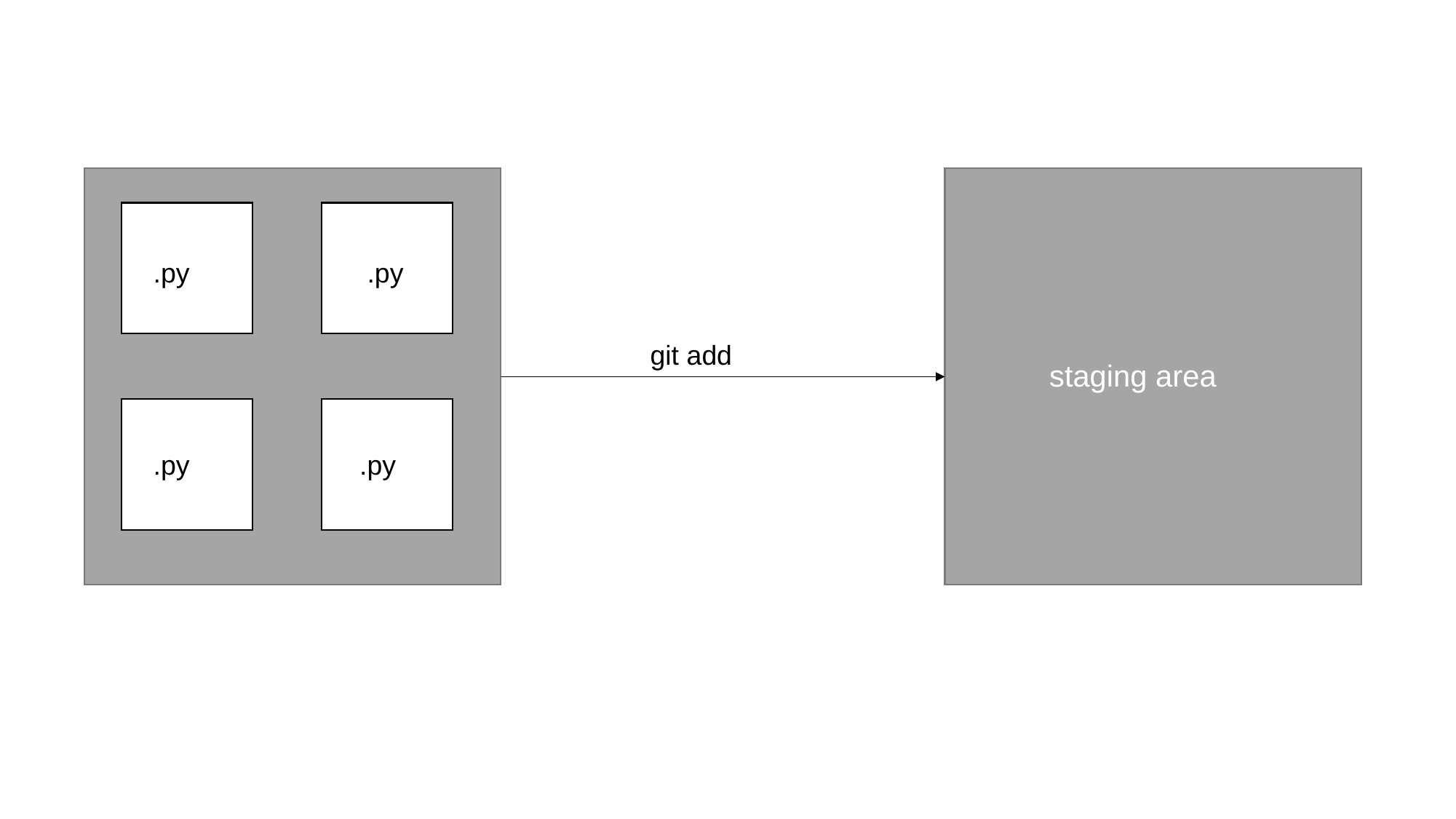

.py
.py
git add
staging area

.py
.py